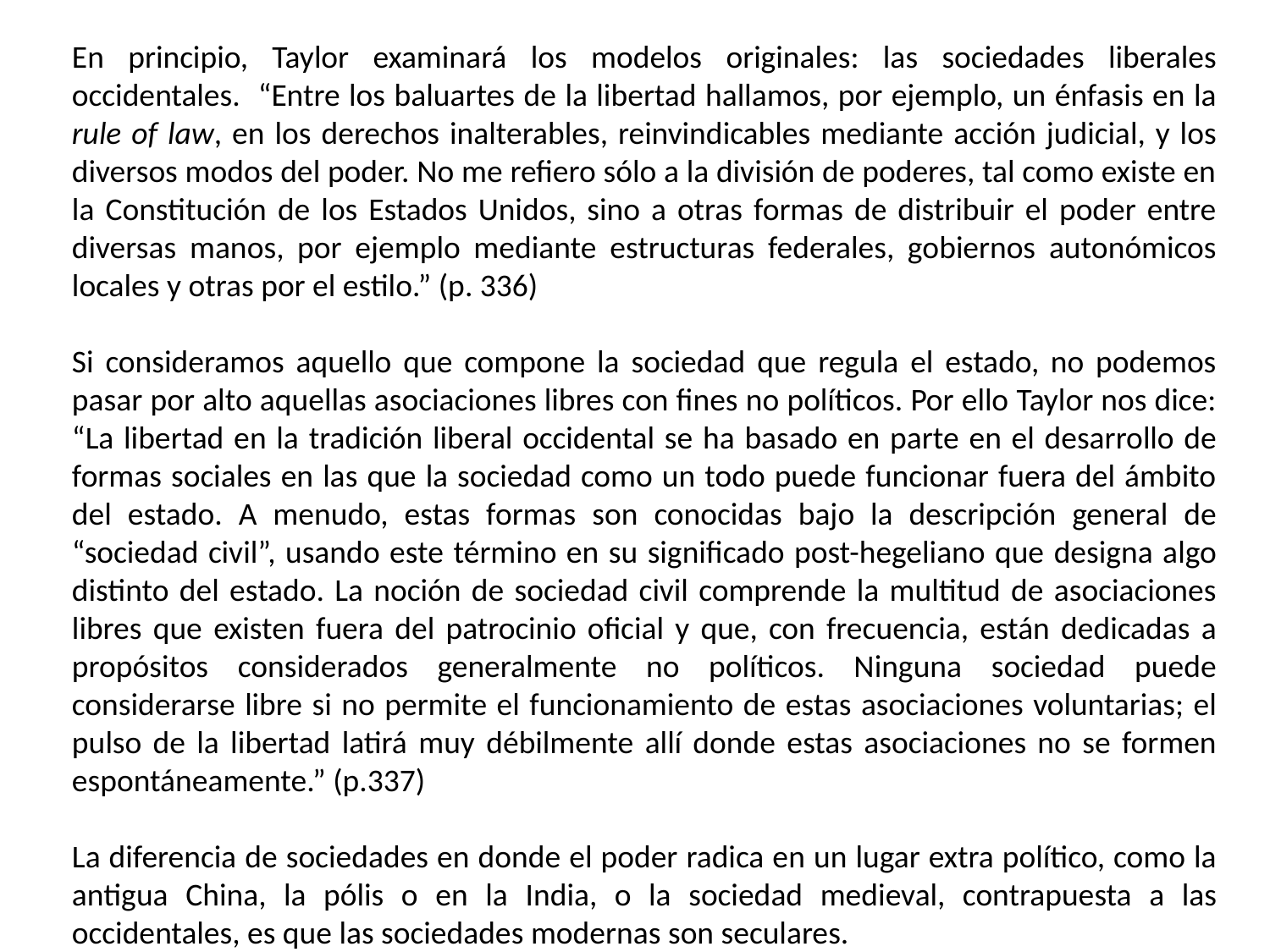

En principio, Taylor examinará los modelos originales: las sociedades liberales occidentales.  “Entre los baluartes de la libertad hallamos, por ejemplo, un énfasis en la rule of law, en los derechos inalterables, reinvindicables mediante acción judicial, y los diversos modos del poder. No me refiero sólo a la división de poderes, tal como existe en la Constitución de los Estados Unidos, sino a otras formas de distribuir el poder entre diversas manos, por ejemplo mediante estructuras federales, gobiernos autonómicos locales y otras por el estilo.” (p. 336)

Si consideramos aquello que compone la sociedad que regula el estado, no podemos pasar por alto aquellas asociaciones libres con fines no políticos. Por ello Taylor nos dice: “La libertad en la tradición liberal occidental se ha basado en parte en el desarrollo de formas sociales en las que la sociedad como un todo puede funcionar fuera del ámbito del estado. A menudo, estas formas son conocidas bajo la descripción general de “sociedad civil”, usando este término en su significado post-hegeliano que designa algo distinto del estado. La noción de sociedad civil comprende la multitud de asociaciones libres que existen fuera del patrocinio oficial y que, con frecuencia, están dedicadas a propósitos considerados generalmente no políticos. Ninguna sociedad puede considerarse libre si no permite el funcionamiento de estas asociaciones voluntarias; el pulso de la libertad latirá muy débilmente allí donde estas asociaciones no se formen espontáneamente.” (p.337)

La diferencia de sociedades en donde el poder radica en un lugar extra político, como la antigua China, la pólis o en la India, o la sociedad medieval, contrapuesta a las occidentales, es que las sociedades modernas son seculares.